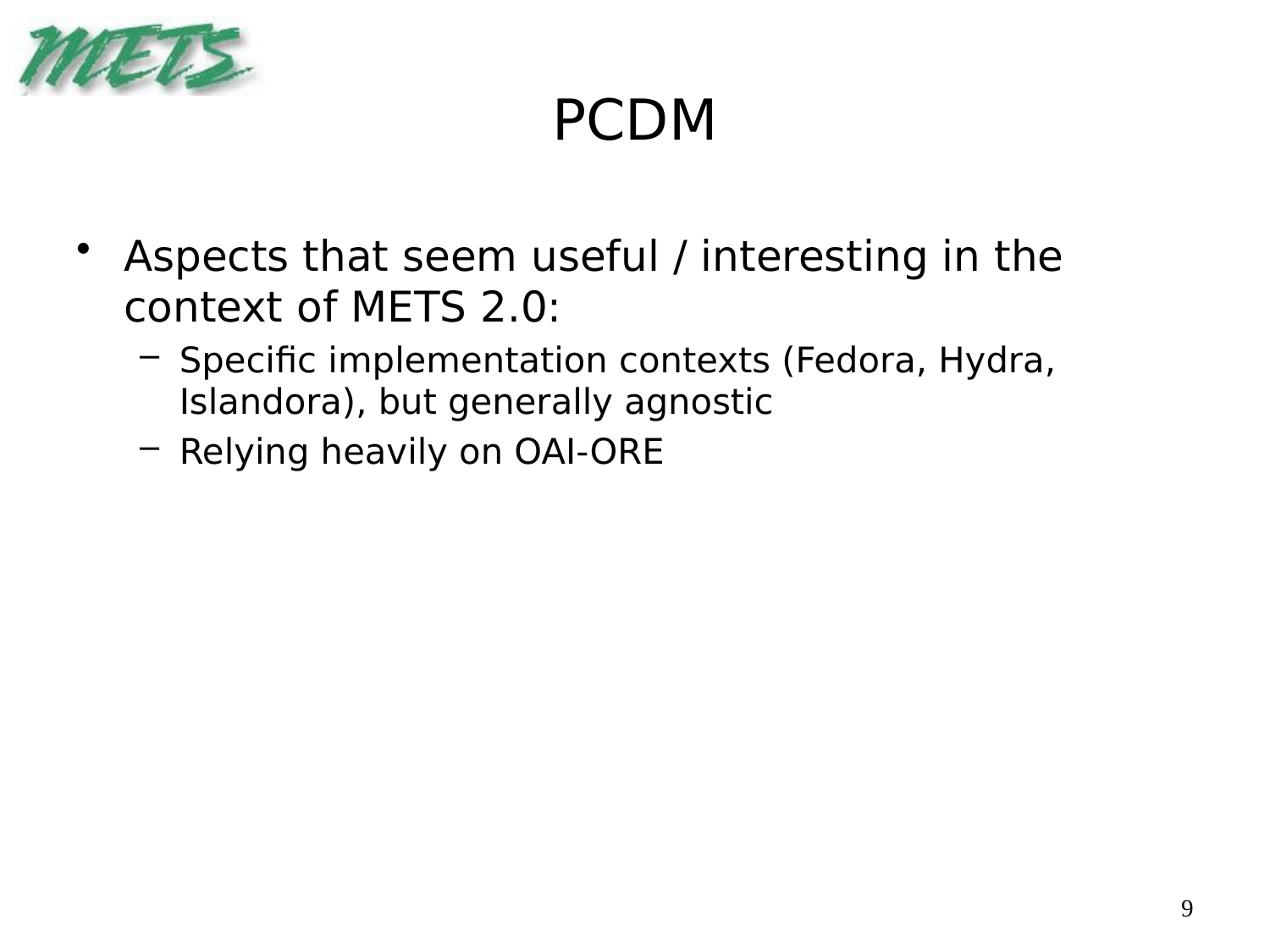

# PCDM
Aspects that seem useful / interesting in the context of METS 2.0:
Specific implementation contexts (Fedora, Hydra, Islandora), but generally agnostic
Relying heavily on OAI-ORE
9